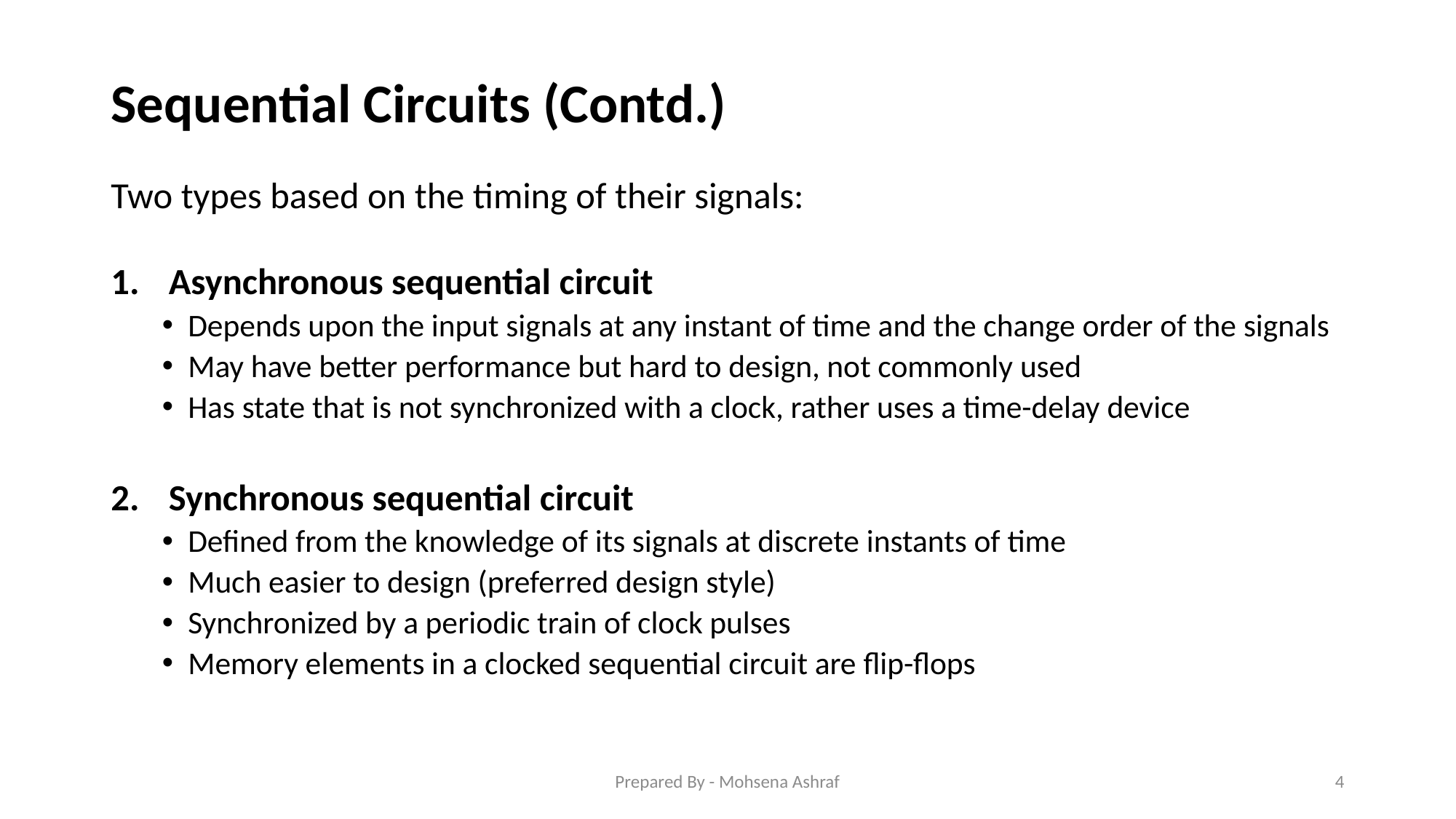

# Sequential Circuits (Contd.)
Two types based on the timing of their signals:

Asynchronous sequential circuit
Depends upon the input signals at any instant of time and the change order of the signals
May have better performance but hard to design, not commonly used
Has state that is not synchronized with a clock, rather uses a time-delay device

Synchronous sequential circuit
Defined from the knowledge of its signals at discrete instants of time
Much easier to design (preferred design style)
Synchronized by a periodic train of clock pulses
Memory elements in a clocked sequential circuit are flip-flops

Prepared By - Mohsena Ashraf
4